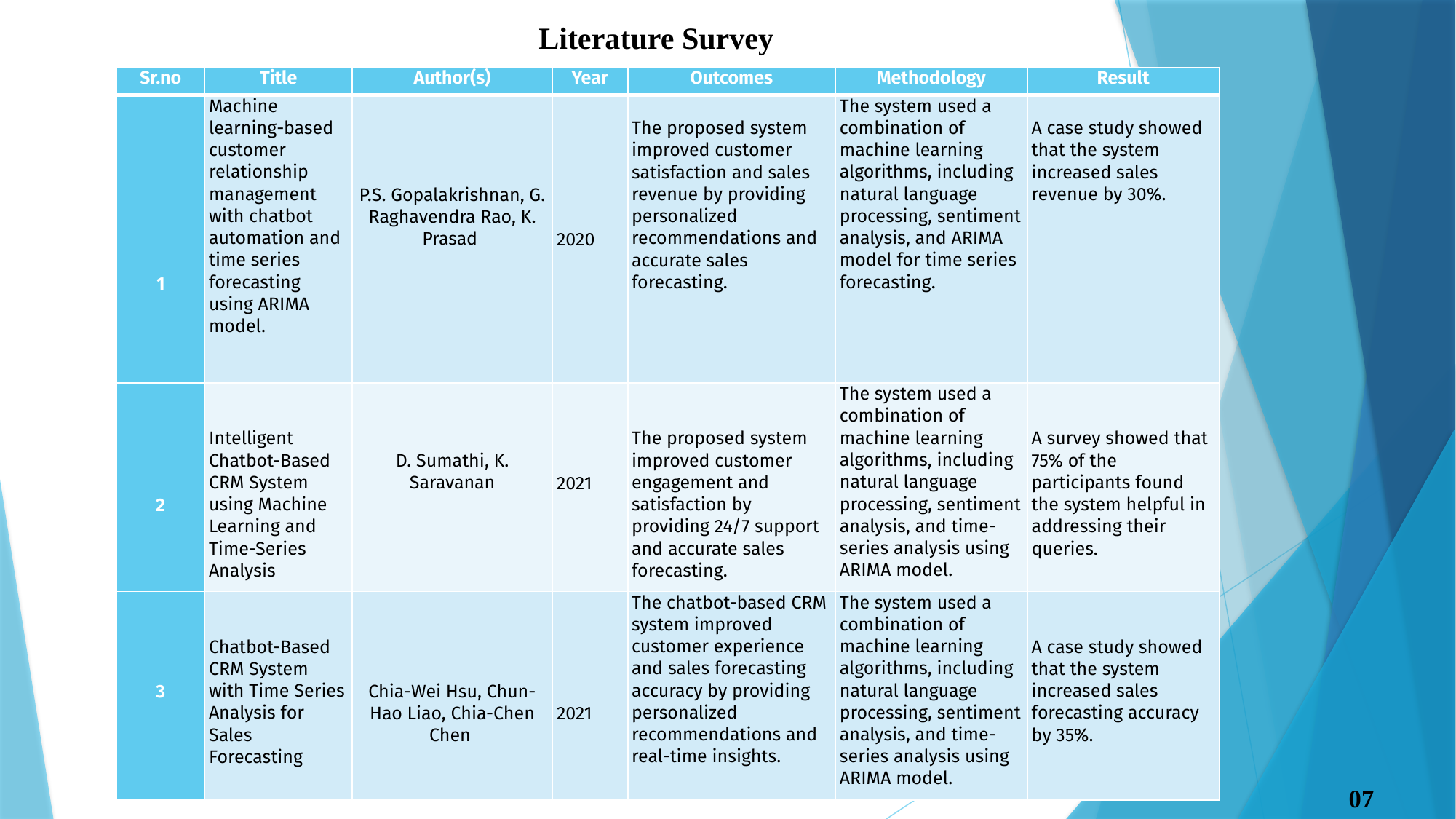

Literature Survey
| Sr.no | Title | Author(s) | Year | Outcomes | Methodology | Result |
| --- | --- | --- | --- | --- | --- | --- |
| 1 | Machine learning-based customer relationship management with chatbot automation and time series forecasting using ARIMA model. | P.S. Gopalakrishnan, G. Raghavendra Rao, K. Prasad | 2020 | The proposed system improved customer satisfaction and sales revenue by providing personalized recommendations and accurate sales forecasting. | The system used a combination of machine learning algorithms, including natural language processing, sentiment analysis, and ARIMA model for time series forecasting. | A case study showed that the system increased sales revenue by 30%. |
| 2 | Intelligent Chatbot-Based CRM System using Machine Learning and Time-Series Analysis | D. Sumathi, K. Saravanan | 2021 | The proposed system improved customer engagement and satisfaction by providing 24/7 support and accurate sales forecasting. | The system used a combination of machine learning algorithms, including natural language processing, sentiment analysis, and time-series analysis using ARIMA model. | A survey showed that 75% of the participants found the system helpful in addressing their queries. |
| 3 | Chatbot-Based CRM System with Time Series Analysis for Sales Forecasting | Chia-Wei Hsu, Chun-Hao Liao, Chia-Chen Chen | 2021 | The chatbot-based CRM system improved customer experience and sales forecasting accuracy by providing personalized recommendations and real-time insights. | The system used a combination of machine learning algorithms, including natural language processing, sentiment analysis, and time-series analysis using ARIMA model. | A case study showed that the system increased sales forecasting accuracy by 35%. |

                                                                                                                                                                                                                                               07